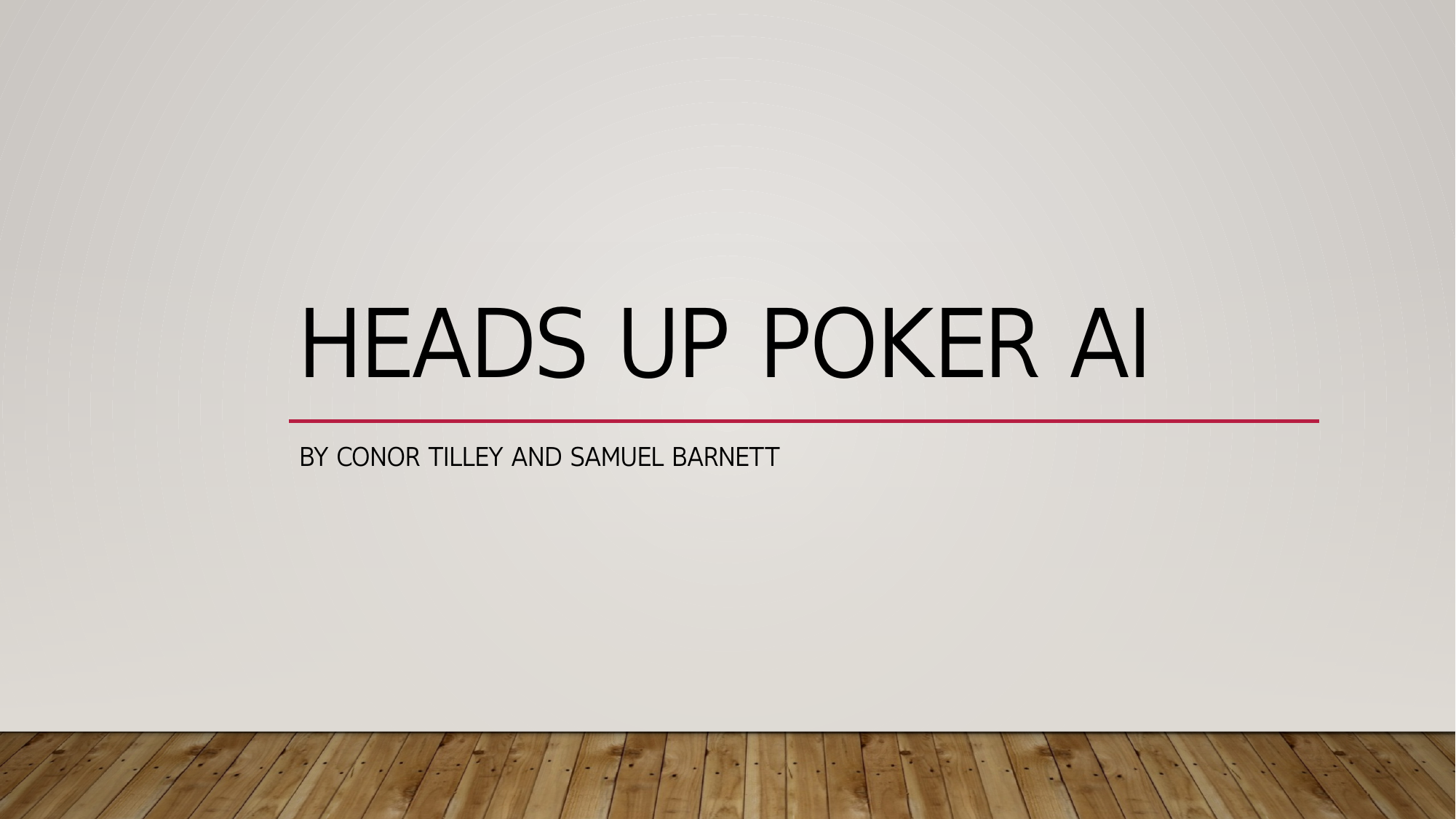

# Heads Up poker ai
By Conor Tilley and Samuel Barnett